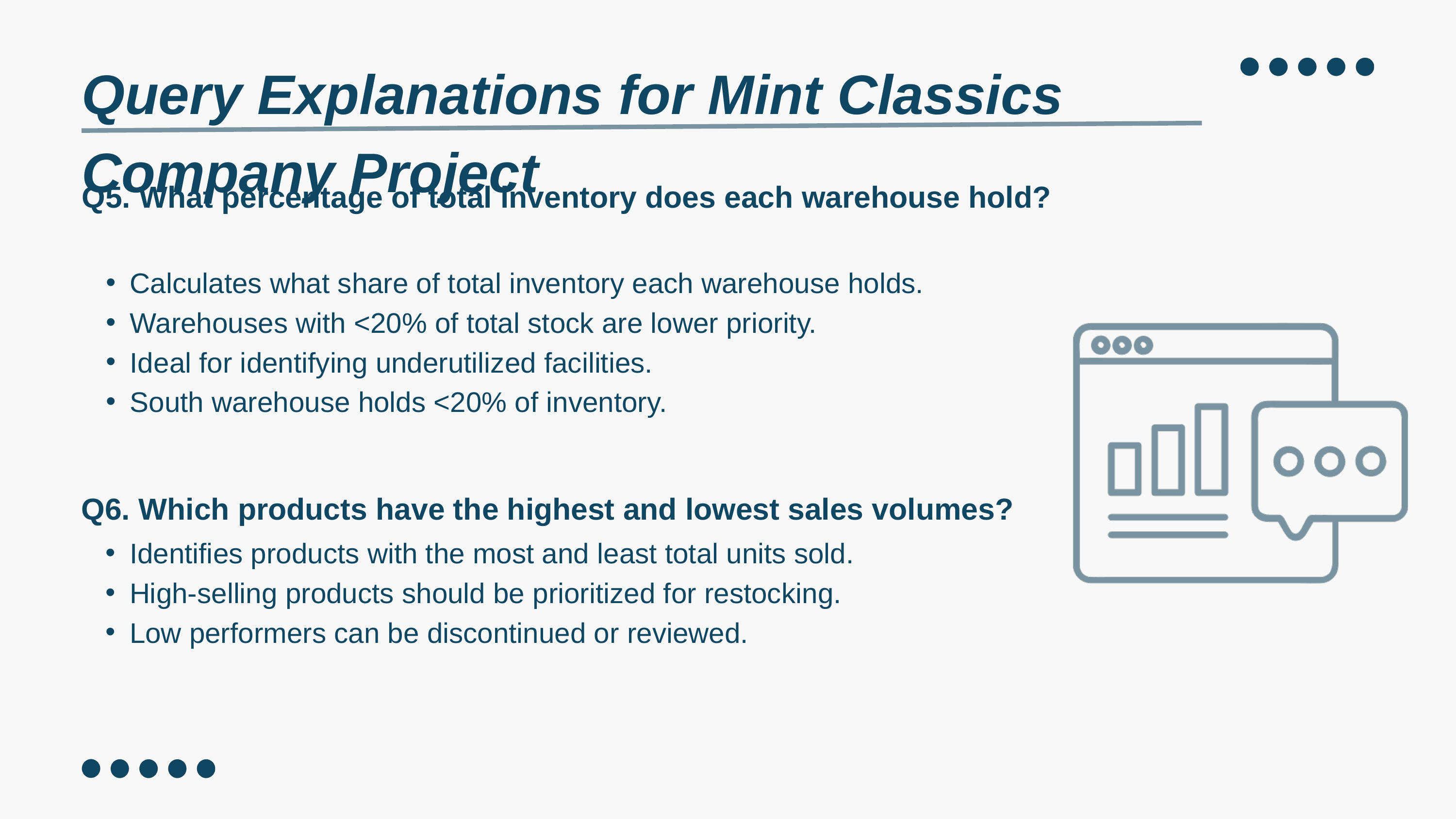

Query Explanations for Mint Classics Company Project

Q5. What percentage of total inventory does each warehouse hold?
Calculates what share of total inventory each warehouse holds.
Warehouses with <20% of total stock are lower priority.
Ideal for identifying underutilized facilities.
South warehouse holds <20% of inventory.

Q6. Which products have the highest and lowest sales volumes?
Identifies products with the most and least total units sold.
High-selling products should be prioritized for restocking.
Low performers can be discontinued or reviewed.